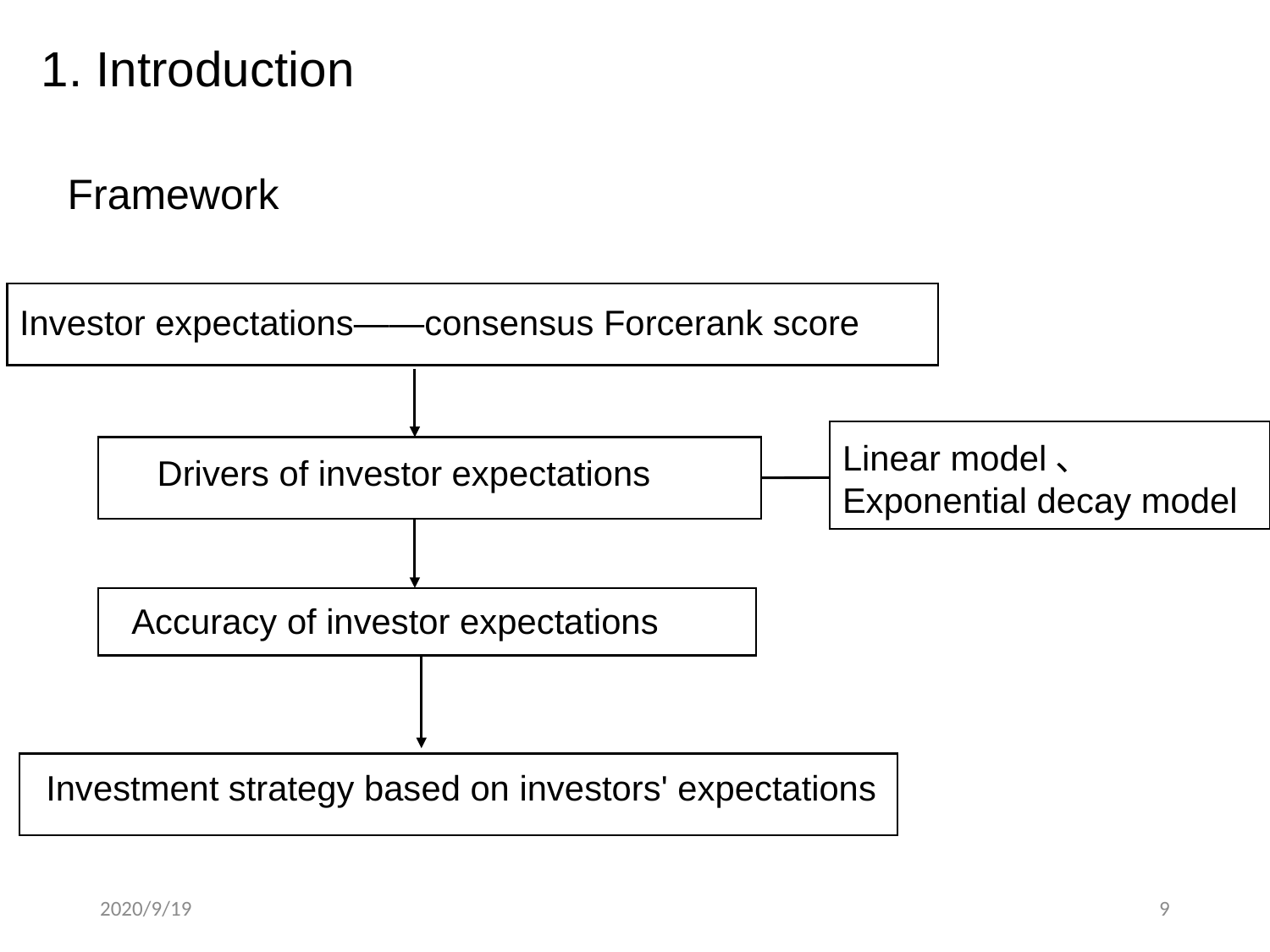

1. Introduction
Framework

Investor expectations——consensus Forcerank score

Linear model、
Exponential decay model

Drivers of investor expectations

Accuracy of investor expectations

Investment strategy based on investors' expectations
2020/9/19
9